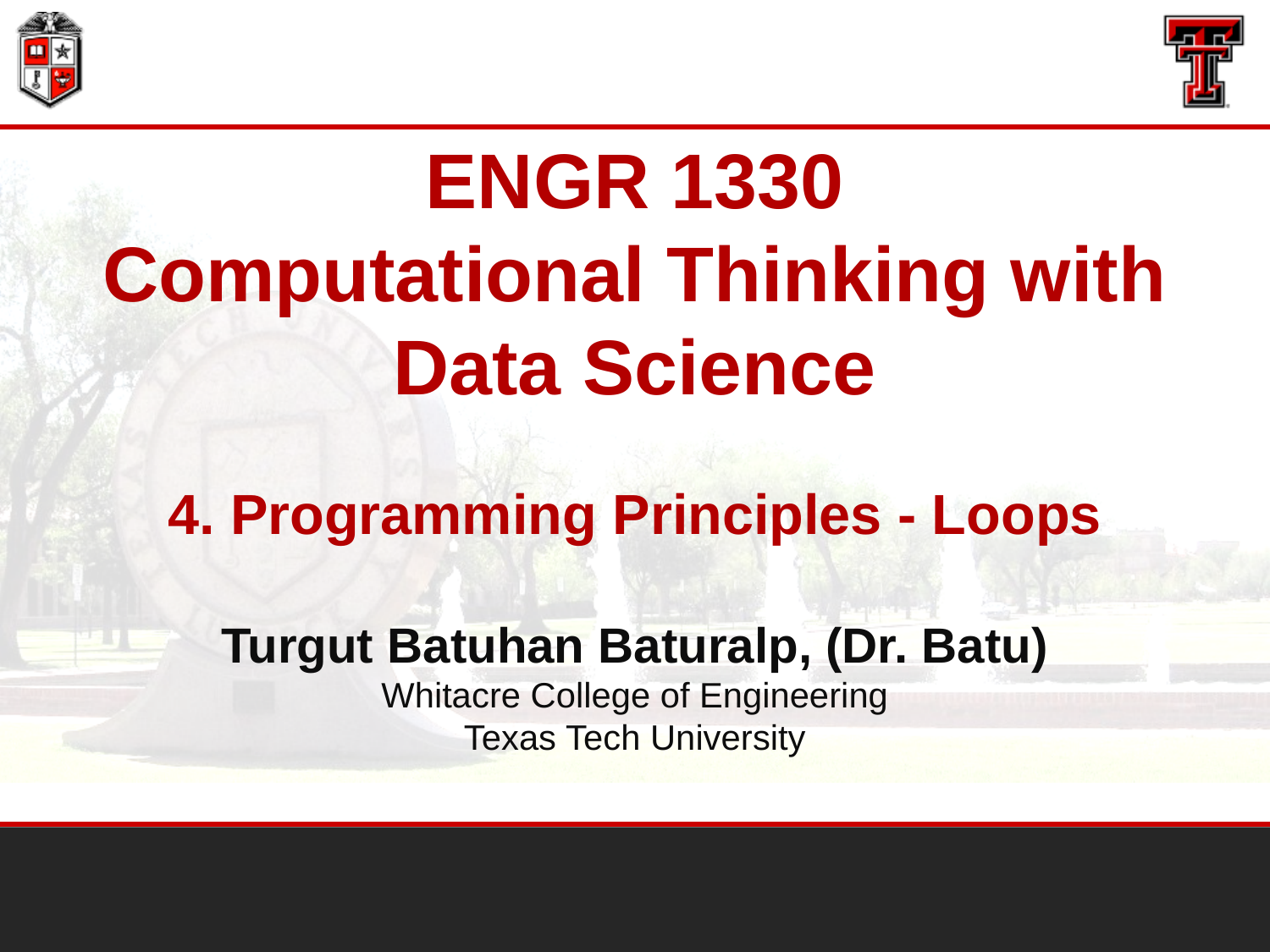

# ENGR 1330 Computational Thinking with Data Science 4. Programming Principles - Loops Turgut Batuhan Baturalp, (Dr. Batu) Whitacre College of Engineering Texas Tech University